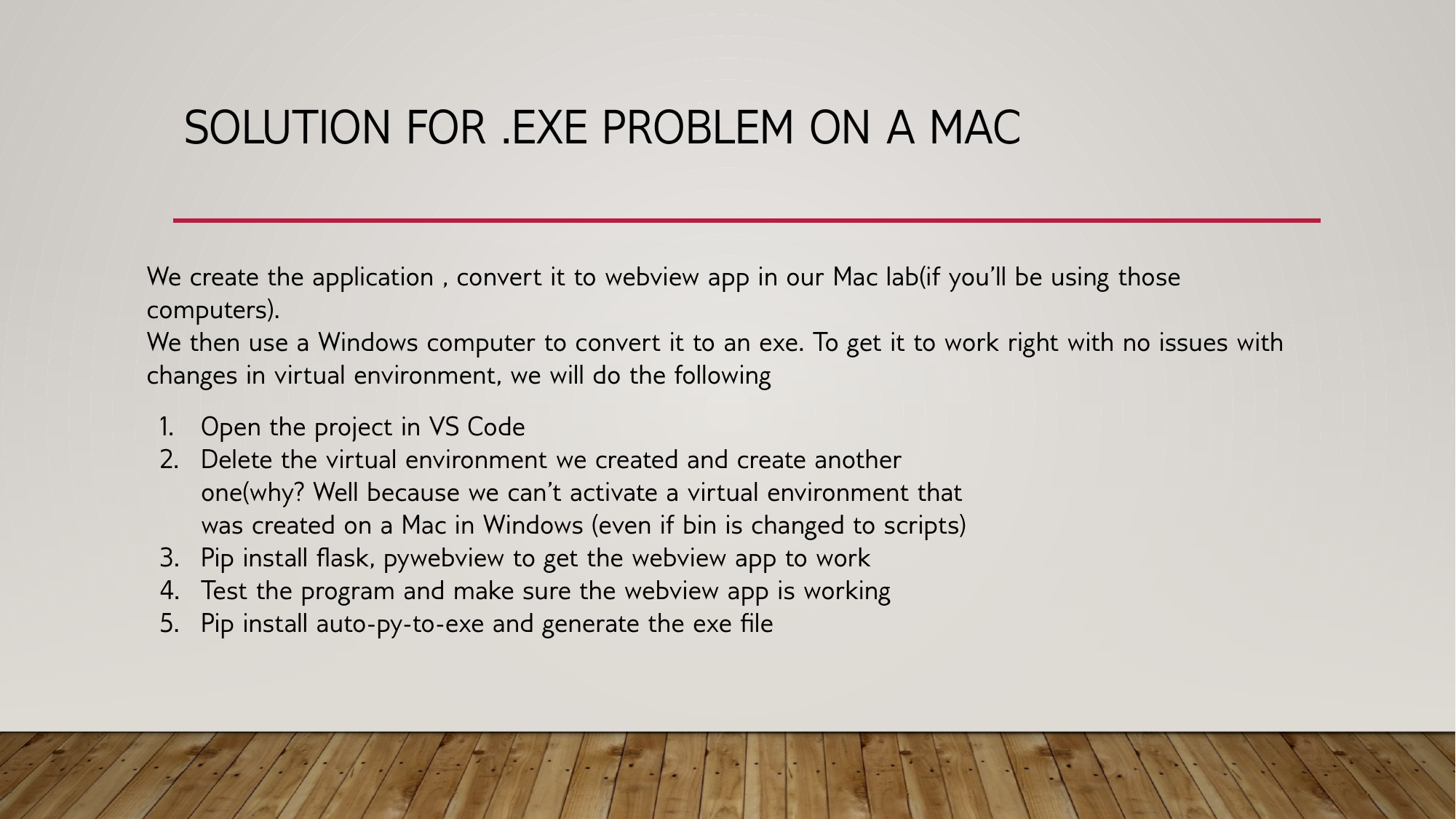

# Solution for .exe problem on a mac
We create the application , convert it to webview app in our Mac lab(if you’ll be using those computers).
We then use a Windows computer to convert it to an exe. To get it to work right with no issues with changes in virtual environment, we will do the following
Open the project in VS Code
Delete the virtual environment we created and create another one(why? Well because we can’t activate a virtual environment that was created on a Mac in Windows (even if bin is changed to scripts)
Pip install flask, pywebview to get the webview app to work
Test the program and make sure the webview app is working
Pip install auto-py-to-exe and generate the exe file